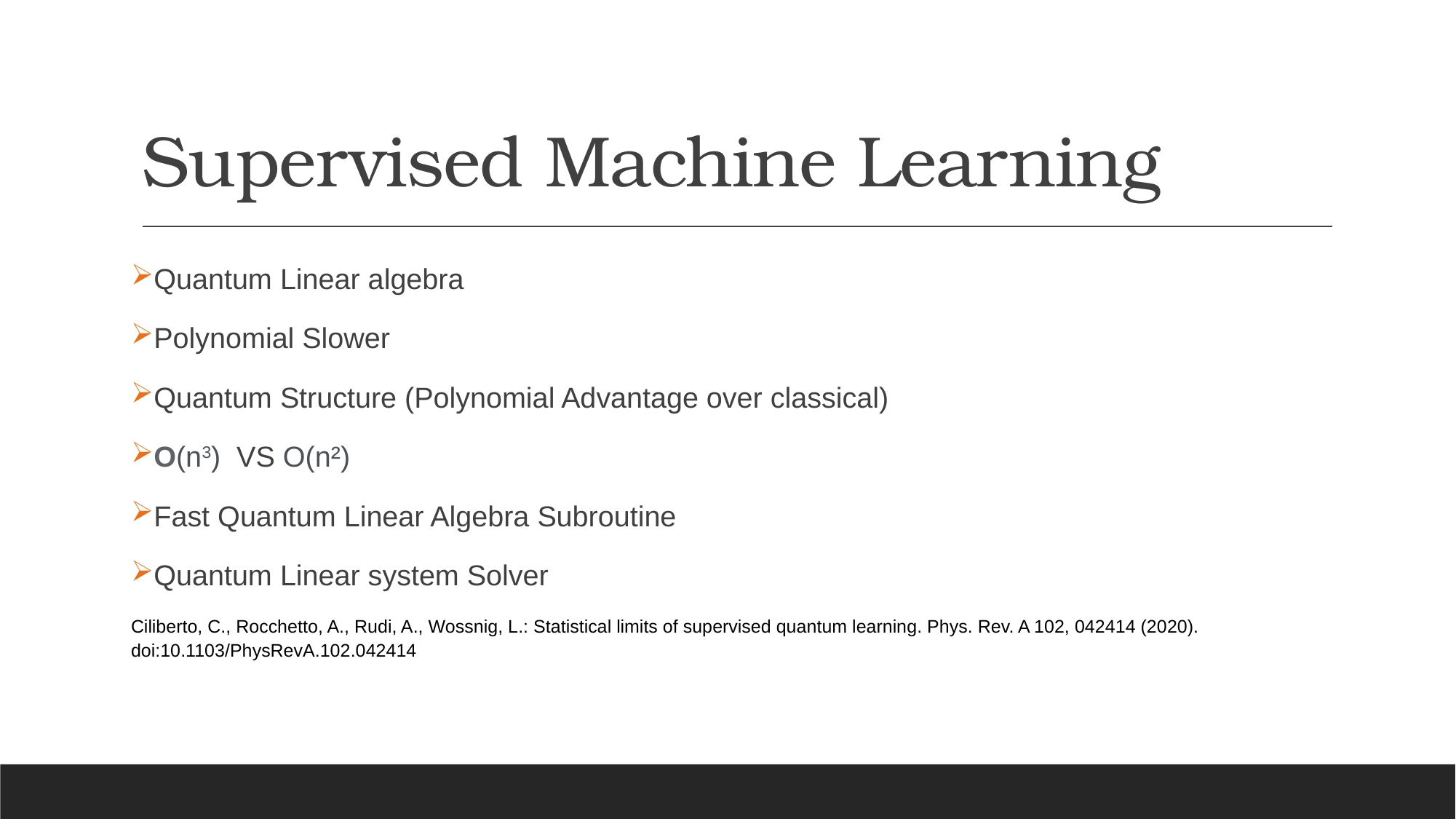

# Supervised Machine Learning
Quantum Linear algebra
Polynomial Slower
Quantum Structure (Polynomial Advantage over classical)
O(n3)  VS O(n²)
Fast Quantum Linear Algebra Subroutine
Quantum Linear system Solver
Ciliberto, C., Rocchetto, A., Rudi, A., Wossnig, L.: Statistical limits of supervised quantum learning. Phys. Rev. A 102, 042414 (2020). doi:10.1103/PhysRevA.102.042414